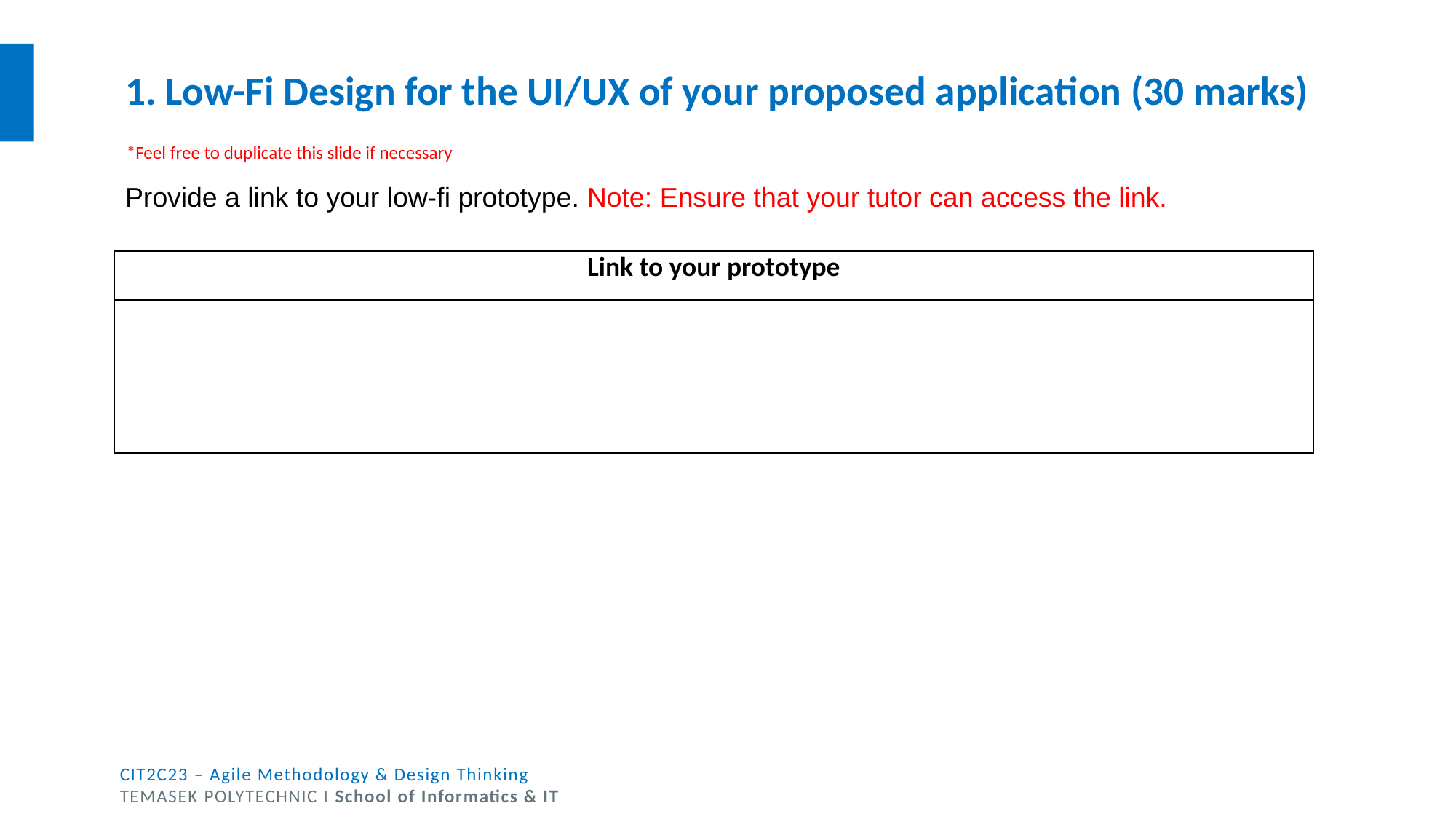

# 1. Low-Fi Design for the UI/UX of your proposed application (30 marks)
*Feel free to duplicate this slide if necessary
Provide a link to your low-fi prototype. Note: Ensure that your tutor can access the link.
| Link to your prototype |
| --- |
|  |